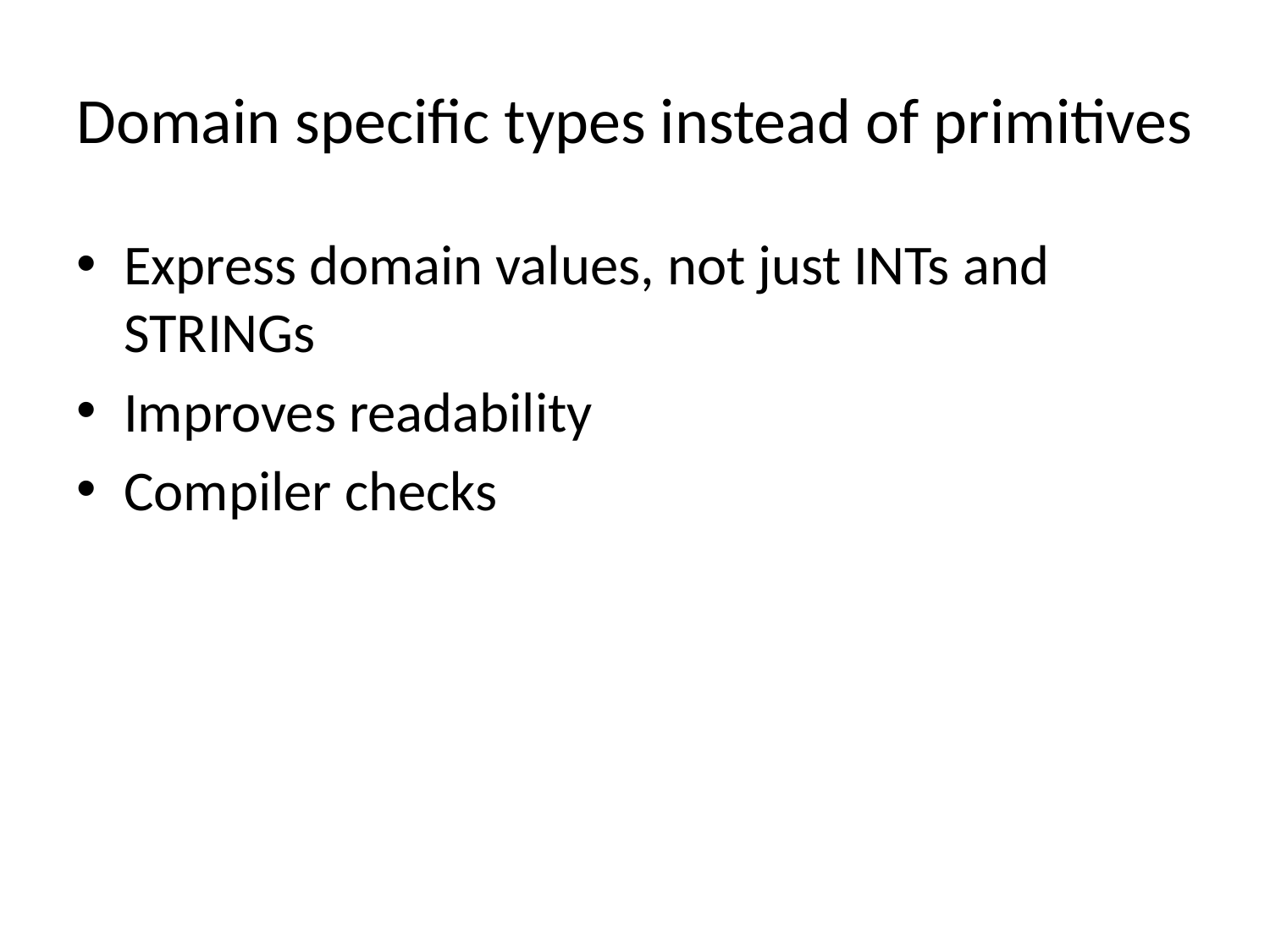

# Domain specific types instead of primitives
Express domain values, not just INTs and STRINGs
Improves readability
Compiler checks